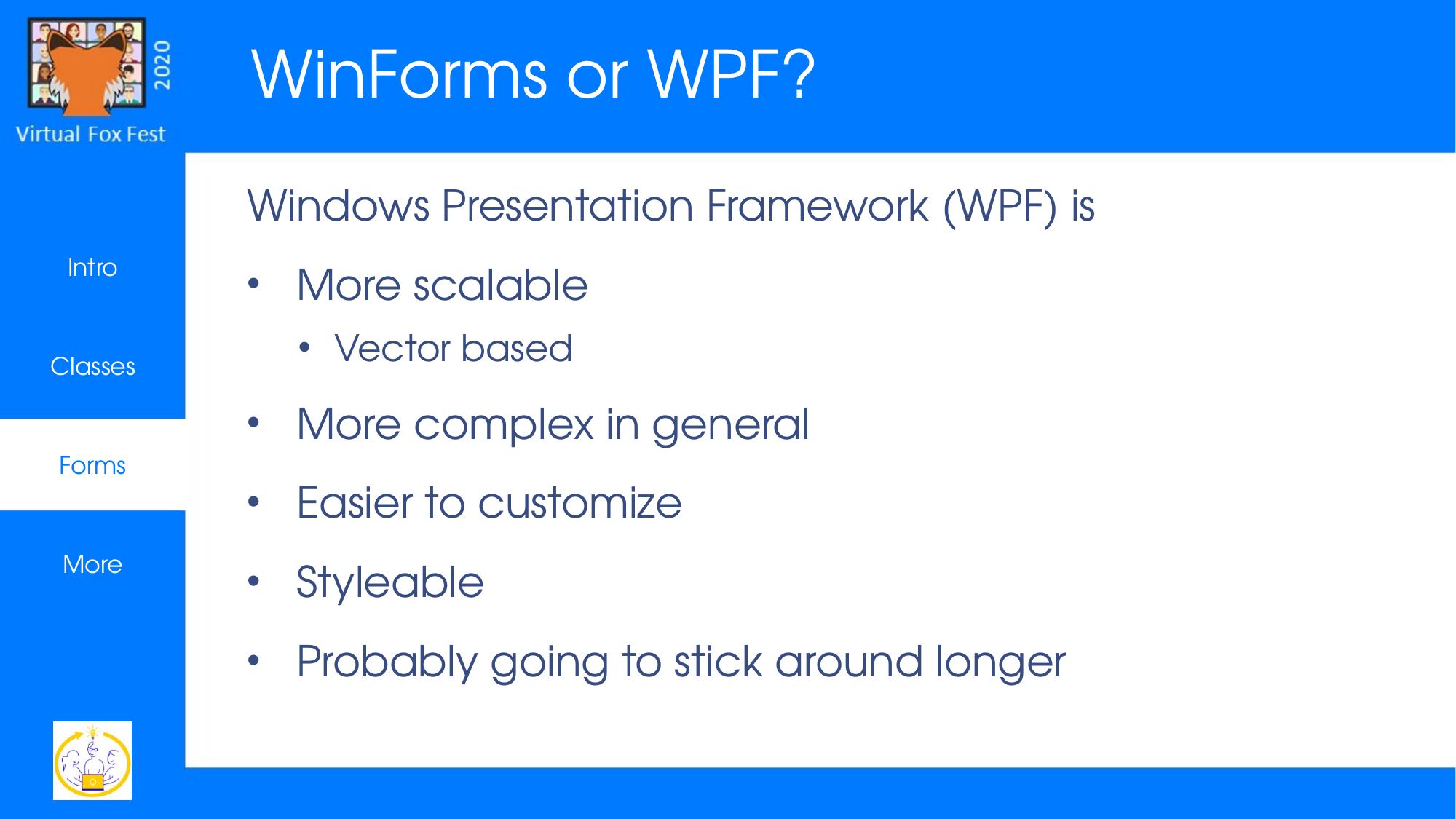

# WinForms or WPF?
Windows Presentation Framework (WPF) is
More scalable
Vector based
More complex in general
Easier to customize
Styleable
Probably going to stick around longer